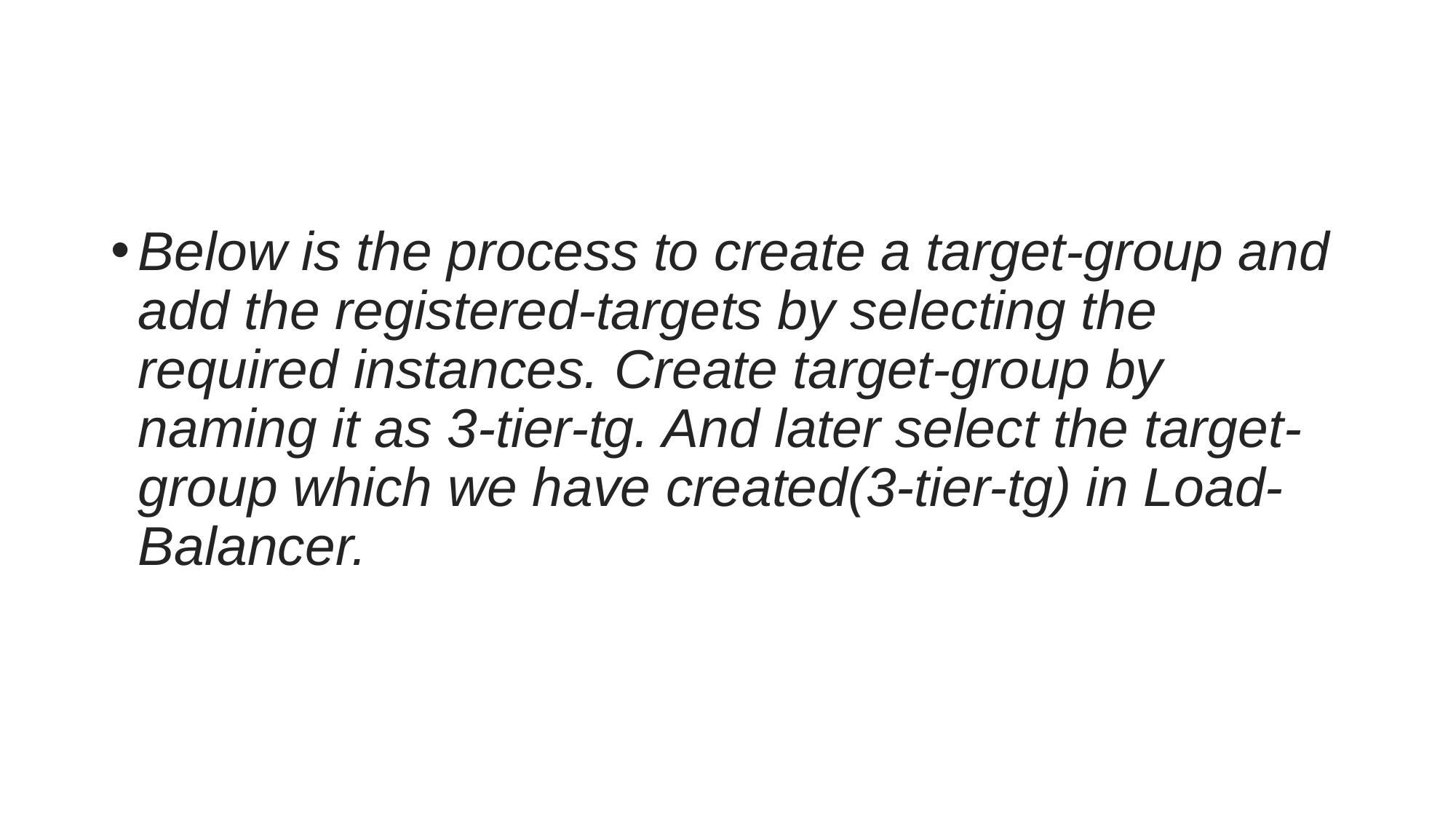

Below is the process to create a target-group and add the registered-targets by selecting the required instances. Create target-group by naming it as 3-tier-tg. And later select the target-group which we have created(3-tier-tg) in Load-Balancer.